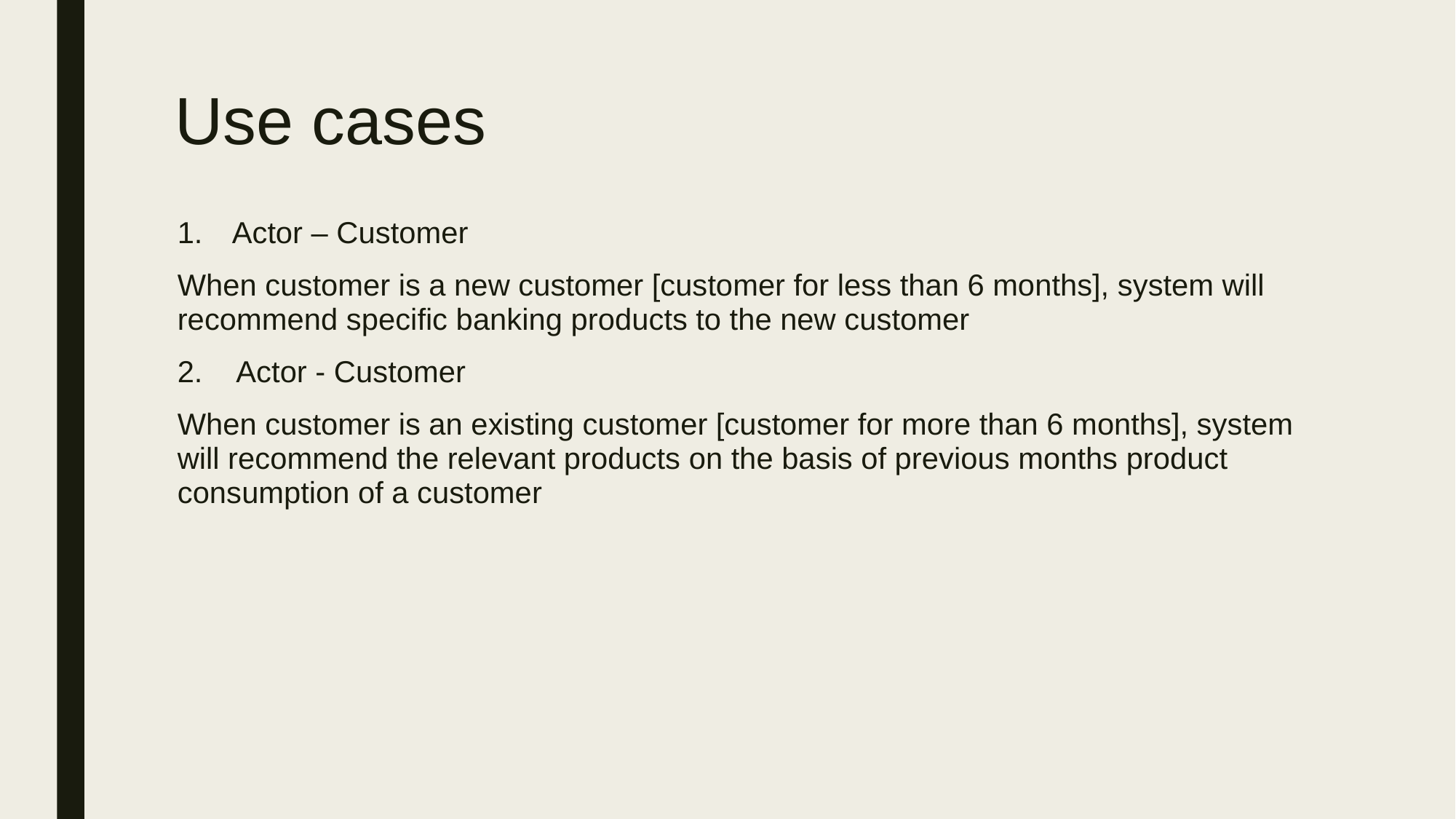

# Use cases
Actor – Customer
When customer is a new customer [customer for less than 6 months], system will recommend specific banking products to the new customer
2.    Actor - Customer
When customer is an existing customer [customer for more than 6 months], system will recommend the relevant products on the basis of previous months product consumption of a customer